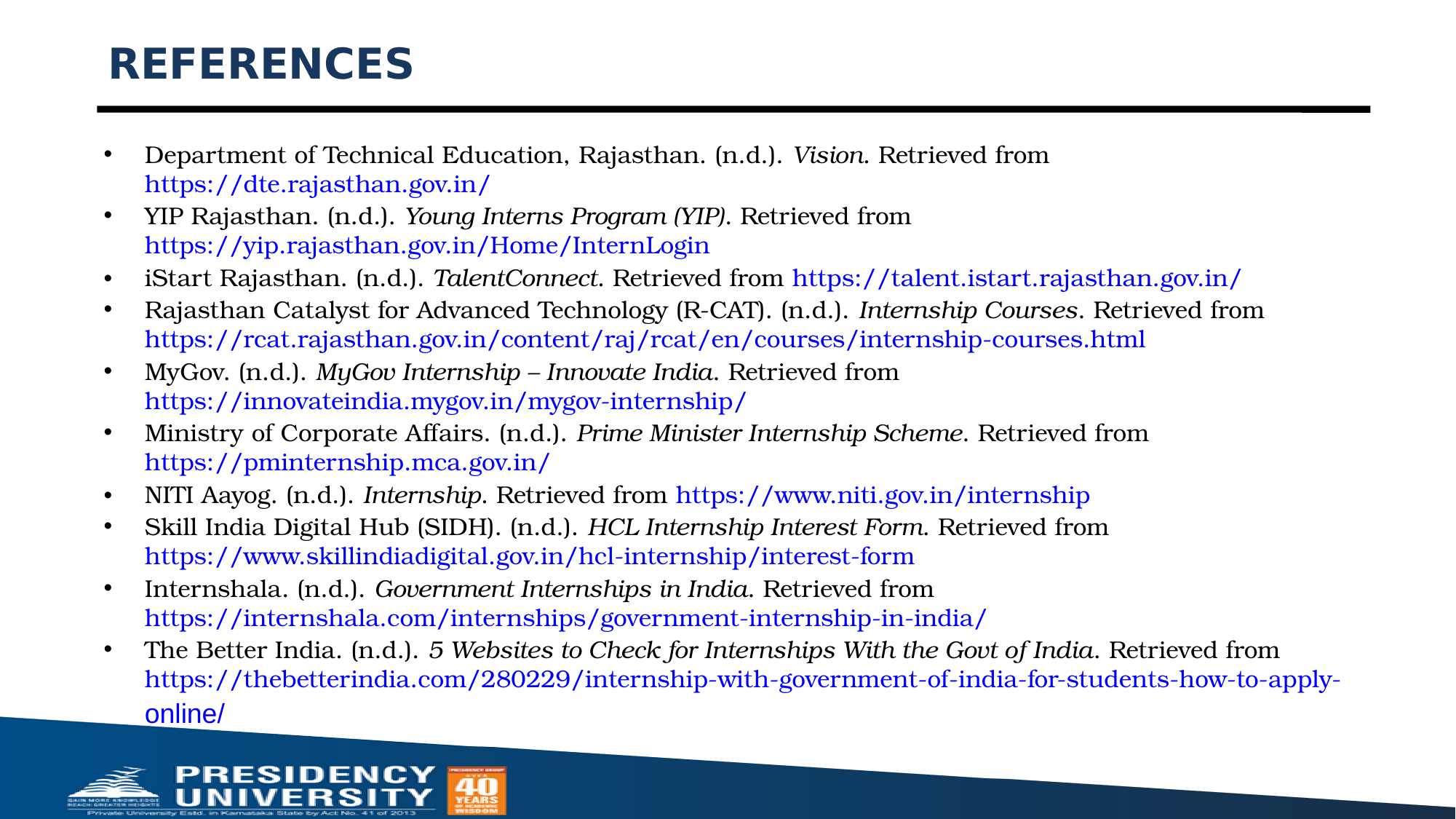

# REFERENCES
Department of Technical Education, Rajasthan. (n.d.). Vision. Retrieved from https://dte.rajasthan.gov.in/
YIP Rajasthan. (n.d.). Young Interns Program (YIP). Retrieved from https://yip.rajasthan.gov.in/Home/InternLogin
iStart Rajasthan. (n.d.). TalentConnect. Retrieved from https://talent.istart.rajasthan.gov.in/
Rajasthan Catalyst for Advanced Technology (R-CAT). (n.d.). Internship Courses. Retrieved from https://rcat.rajasthan.gov.in/content/raj/rcat/en/courses/internship-courses.html
MyGov. (n.d.). MyGov Internship – Innovate India. Retrieved from https://innovateindia.mygov.in/mygov-internship/
Ministry of Corporate Affairs. (n.d.). Prime Minister Internship Scheme. Retrieved from https://pminternship.mca.gov.in/
NITI Aayog. (n.d.). Internship. Retrieved from https://www.niti.gov.in/internship
Skill India Digital Hub (SIDH). (n.d.). HCL Internship Interest Form. Retrieved from https://www.skillindiadigital.gov.in/hcl-internship/interest-form
Internshala. (n.d.). Government Internships in India. Retrieved from https://internshala.com/internships/government-internship-in-india/
The Better India. (n.d.). 5 Websites to Check for Internships With the Govt of India. Retrieved from https://thebetterindia.com/280229/internship-with-government-of-india-for-students-how-to-apply-online/